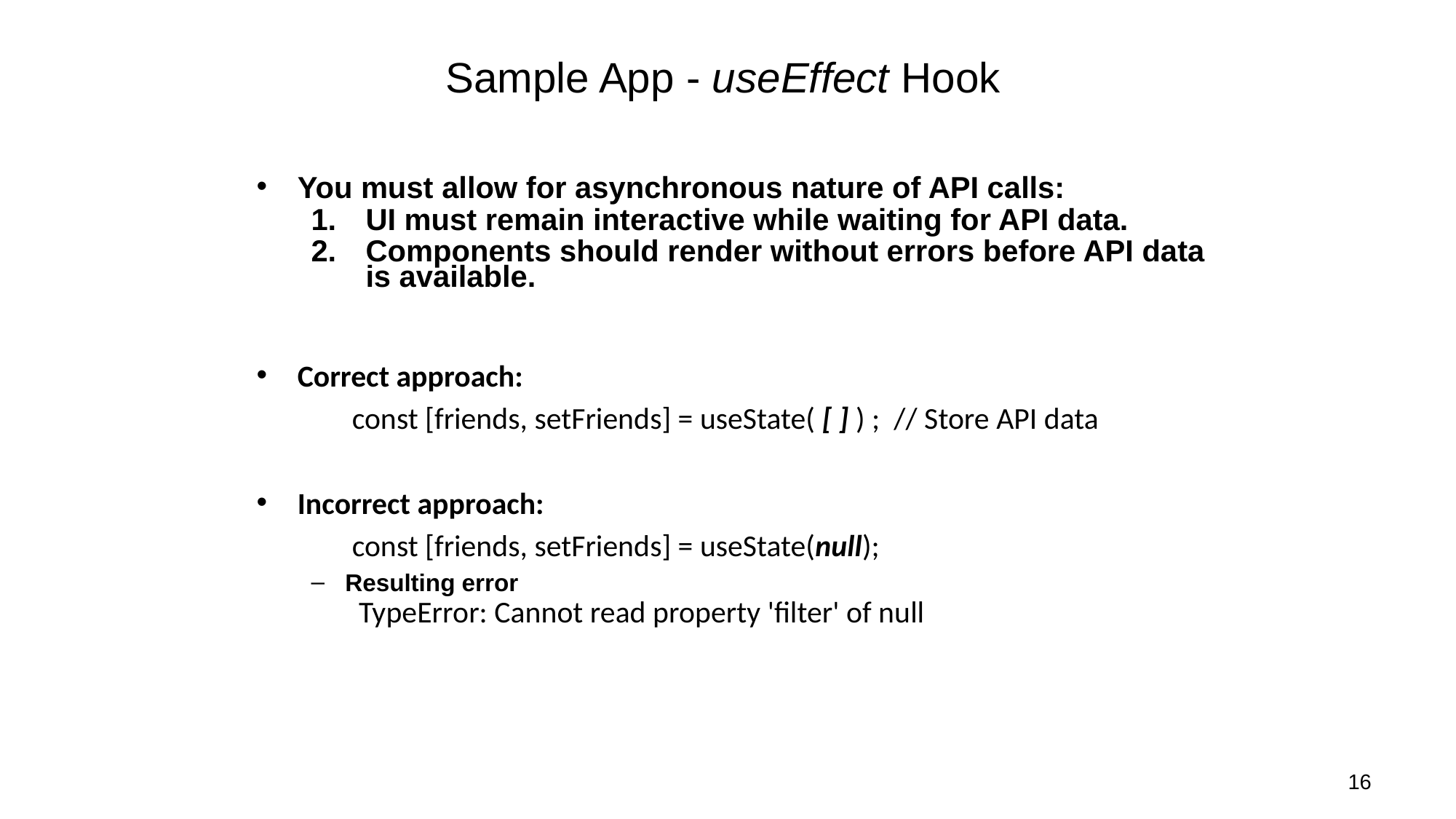

# Sample App - useEffect Hook
You must allow for asynchronous nature of API calls:
UI must remain interactive while waiting for API data.
Components should render without errors before API data is available.

Correct approach:
const [friends, setFriends] = useState( [ ] ) ;  // Store API data

Incorrect approach:
const [friends, setFriends] = useState(null);
Resulting error
TypeError: Cannot read property 'filter' of null

16